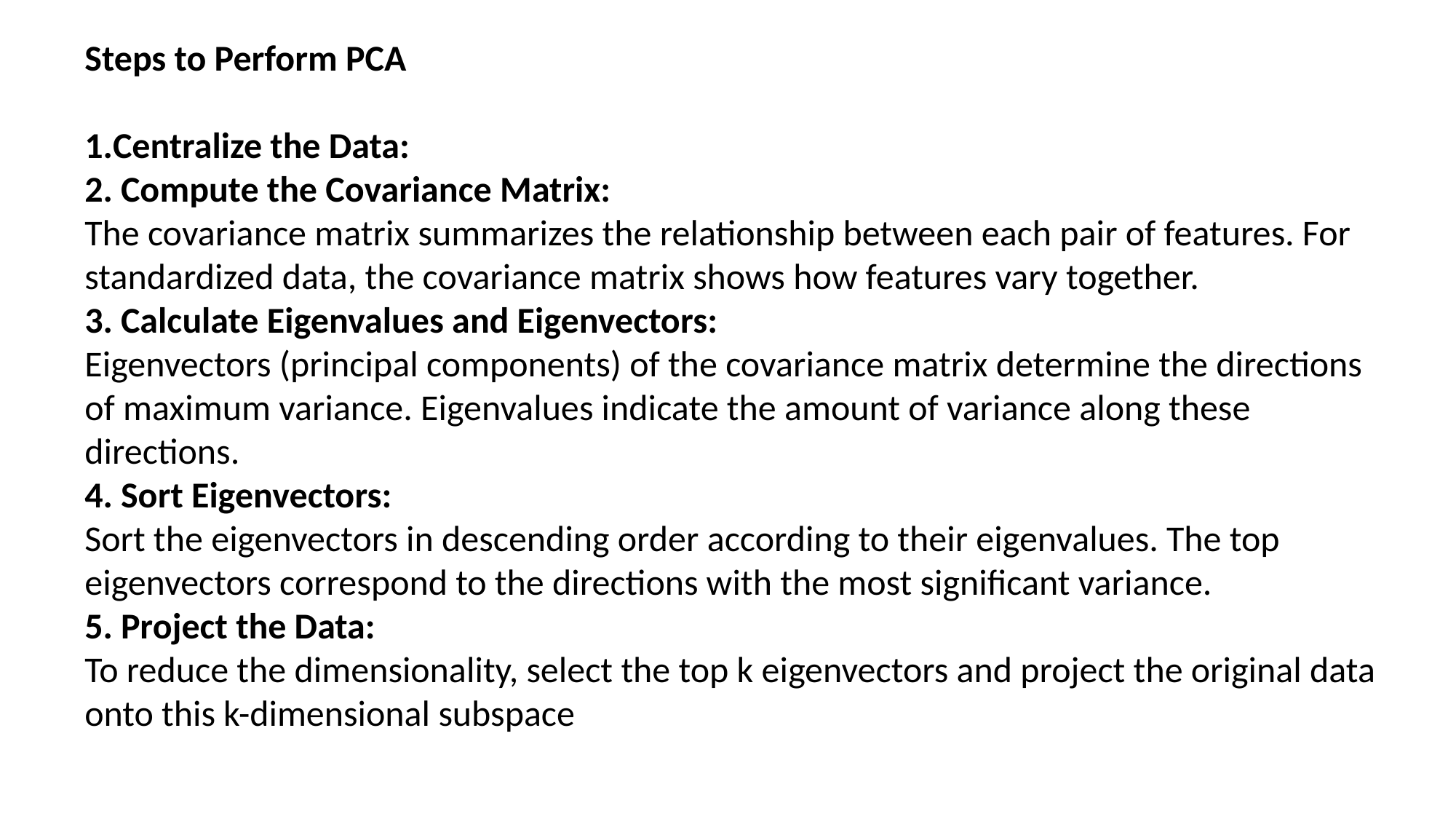

Steps to Perform PCA

Centralize the Data:
2. Compute the Covariance Matrix:
The covariance matrix summarizes the relationship between each pair of features. For standardized data, the covariance matrix shows how features vary together.
3. Calculate Eigenvalues and Eigenvectors:
Eigenvectors (principal components) of the covariance matrix determine the directions of maximum variance. Eigenvalues indicate the amount of variance along these directions.
4. Sort Eigenvectors:
Sort the eigenvectors in descending order according to their eigenvalues. The top eigenvectors correspond to the directions with the most significant variance.
5. Project the Data:
To reduce the dimensionality, select the top k eigenvectors and project the original data onto this k-dimensional subspace